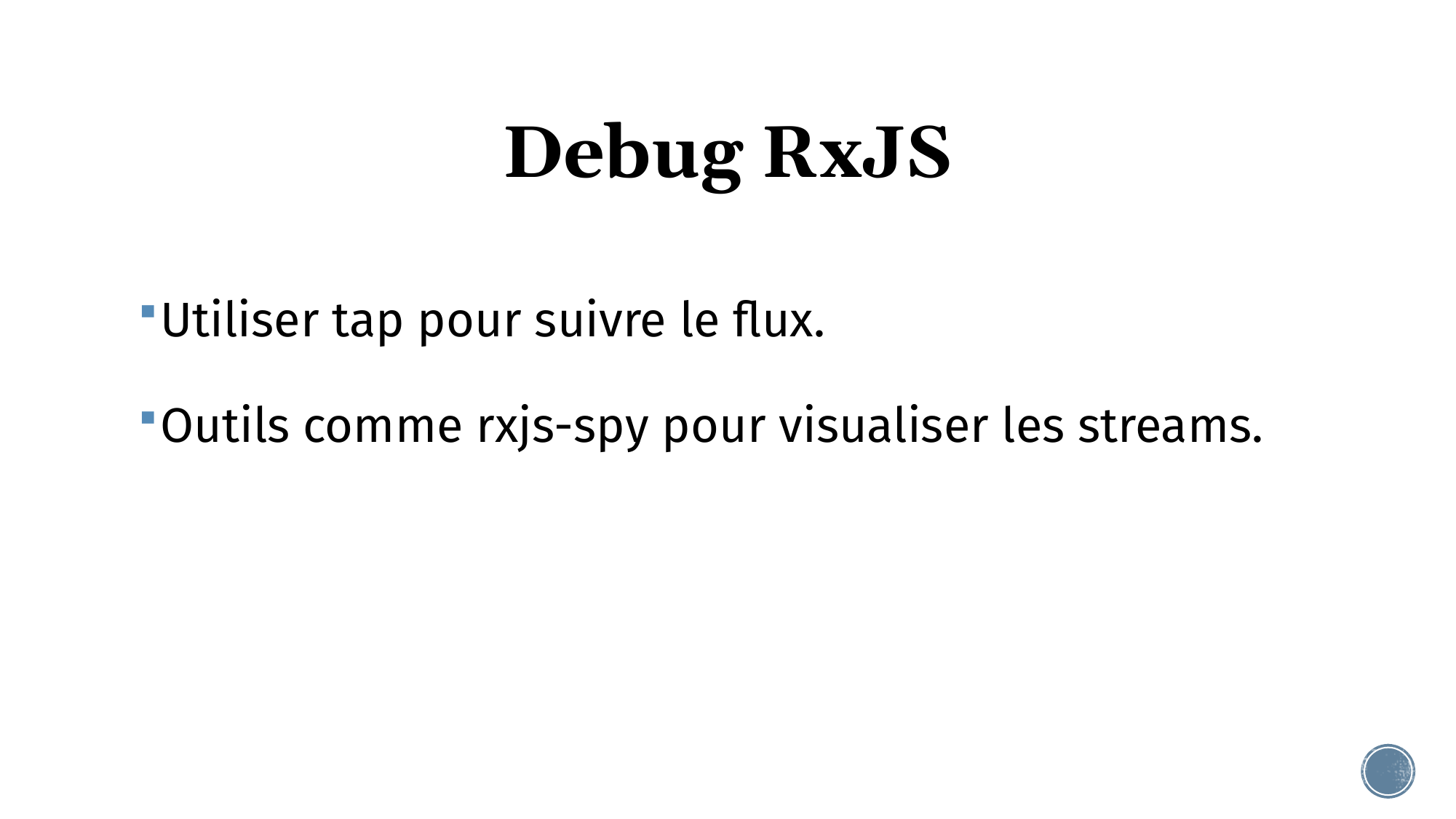

# Debug RxJS
Utiliser tap pour suivre le flux.
Outils comme rxjs-spy pour visualiser les streams.